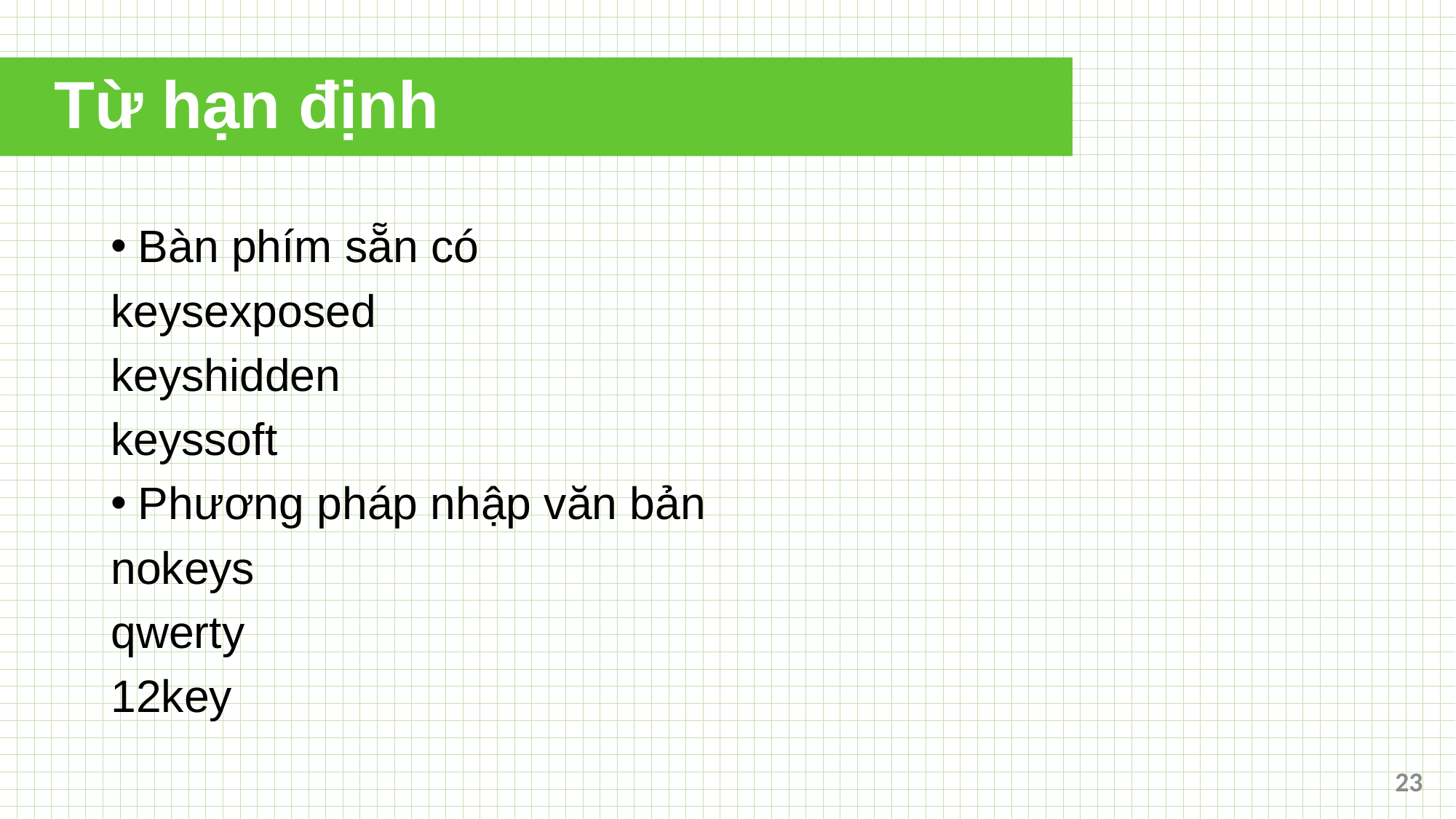

# Từ hạn định
Bàn phím sẵn có
keysexposed
keyshidden
keyssoft
Phương pháp nhập văn bản
nokeys
qwerty
12key
23